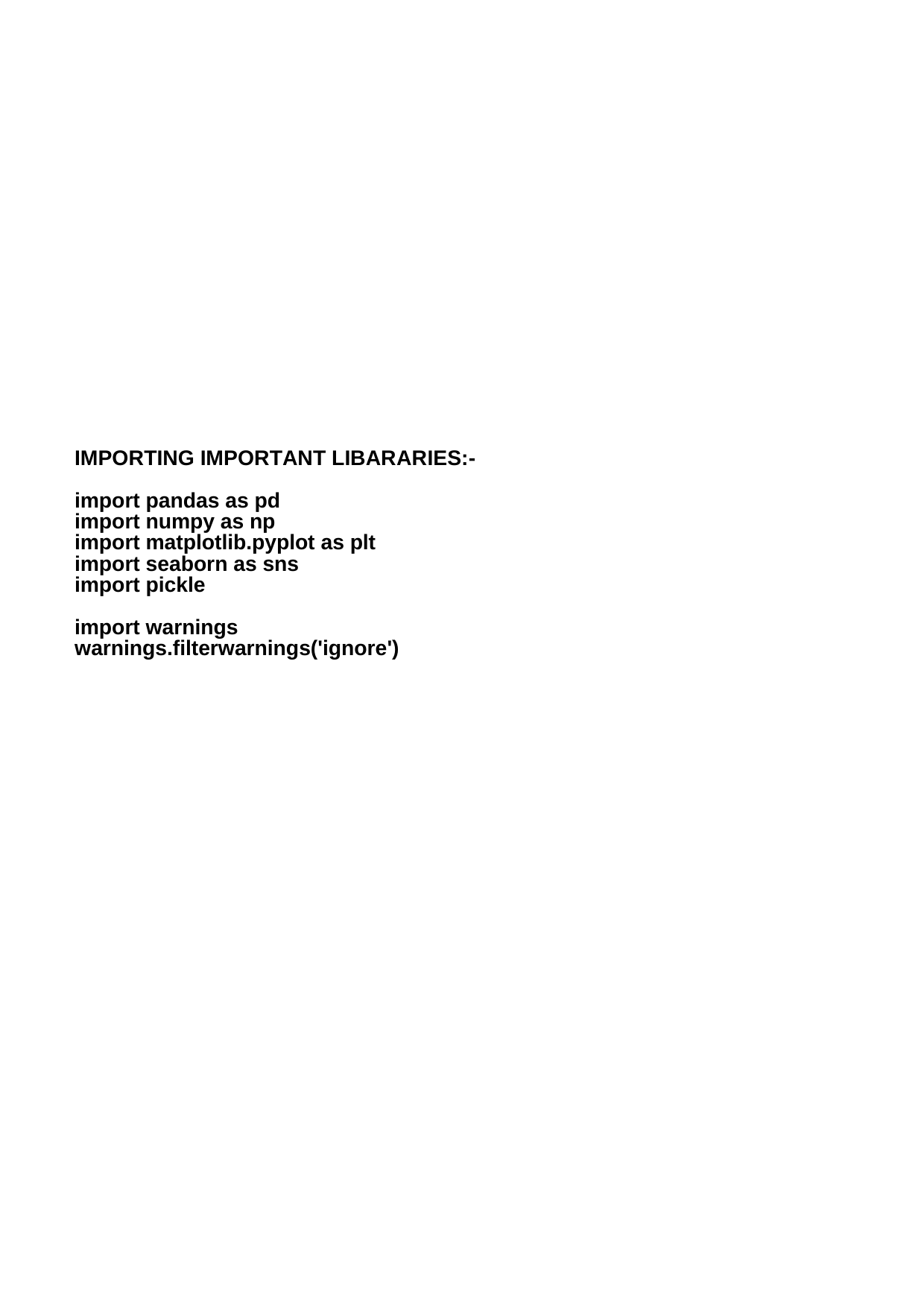

# IMPORTING IMPORTANT LIBARARIES:- import pandas as pd import numpy as np import matplotlib.pyplot as plt import seaborn as sns import pickle import warnings warnings.filterwarnings('ignore')